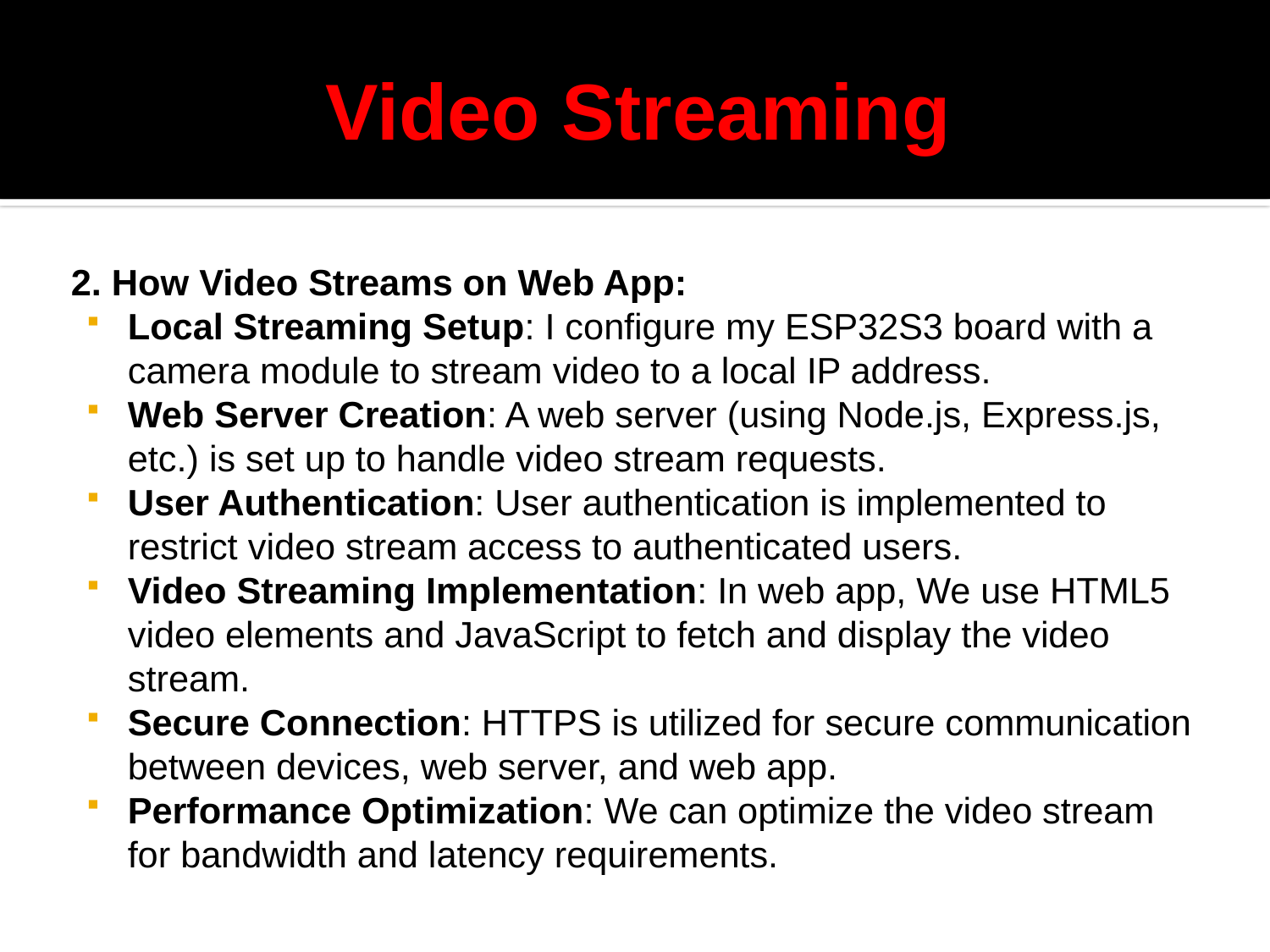

# Video Streaming
2. How Video Streams on Web App:
Local Streaming Setup: I configure my ESP32S3 board with a camera module to stream video to a local IP address.
Web Server Creation: A web server (using Node.js, Express.js, etc.) is set up to handle video stream requests.
User Authentication: User authentication is implemented to restrict video stream access to authenticated users.
Video Streaming Implementation: In web app, We use HTML5 video elements and JavaScript to fetch and display the video stream.
Secure Connection: HTTPS is utilized for secure communication between devices, web server, and web app.
Performance Optimization: We can optimize the video stream for bandwidth and latency requirements.